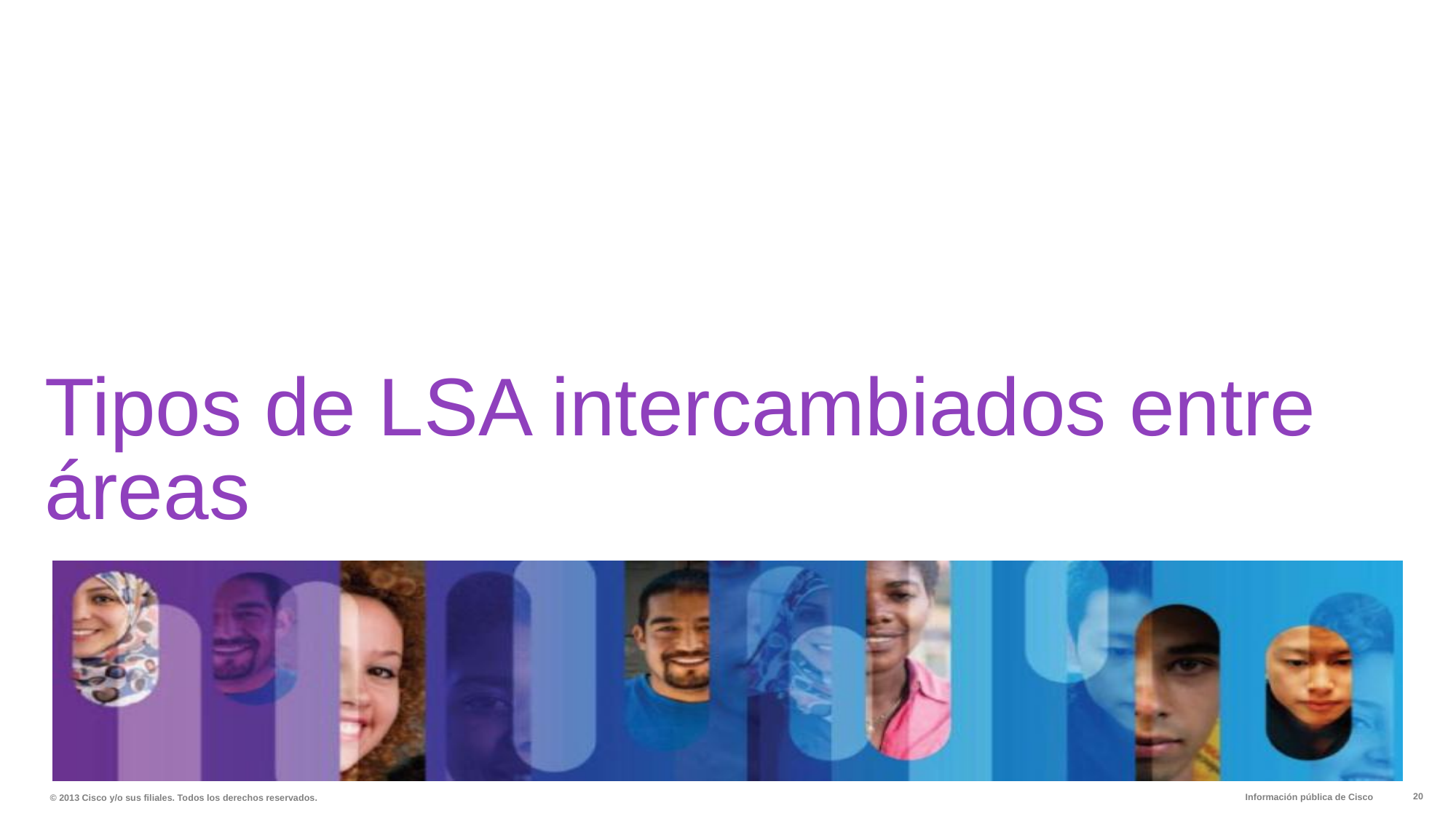

# Tipos de LSA intercambiados entre áreas